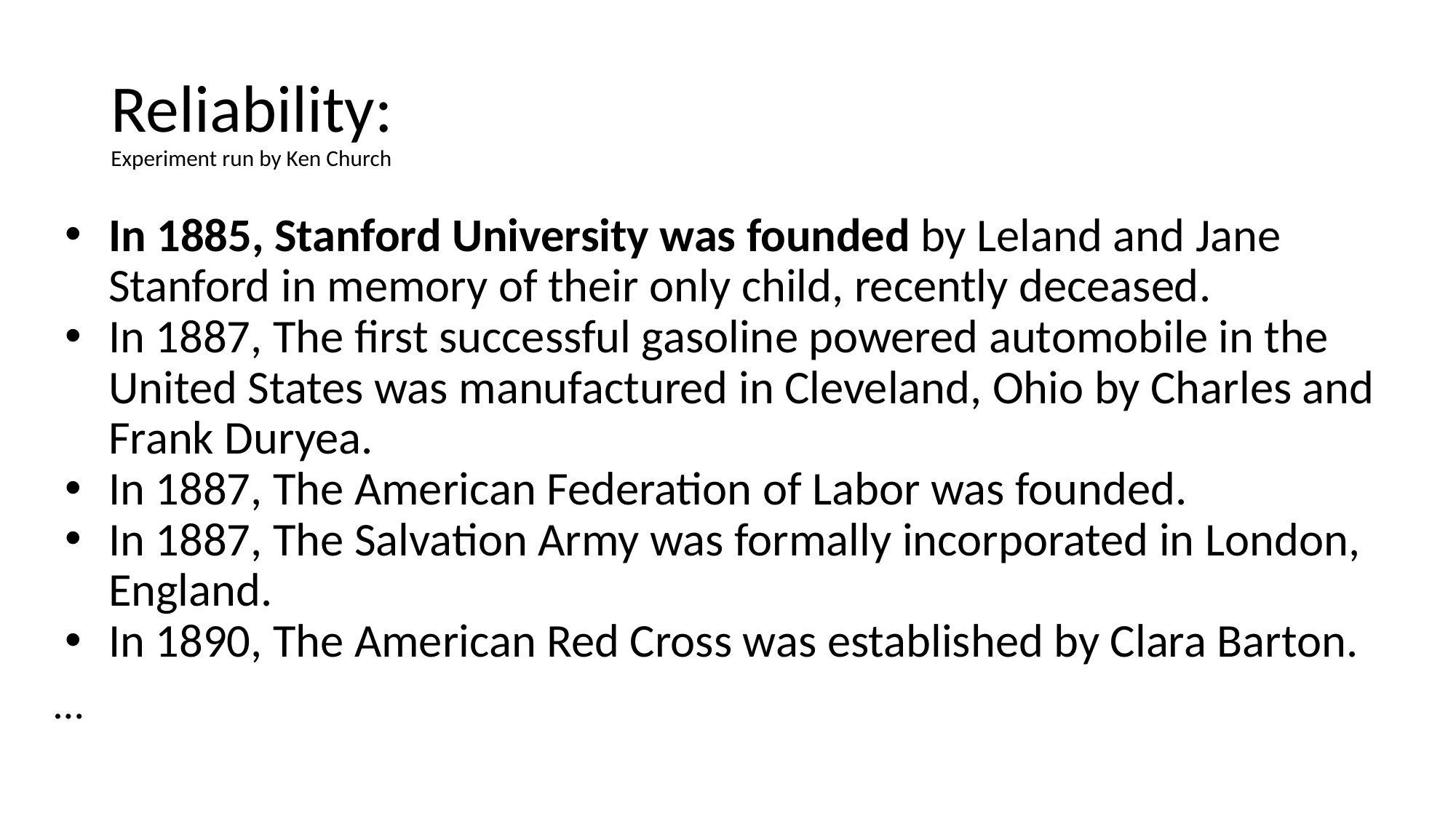

# Reliability:
Experiment run by Ken Church
In 1885, Stanford University was founded by Leland and Jane Stanford in memory of their only child, recently deceased.
In 1887, The first successful gasoline powered automobile in the United States was manufactured in Cleveland, Ohio by Charles and Frank Duryea.
In 1887, The American Federation of Labor was founded.
In 1887, The Salvation Army was formally incorporated in London, England.
In 1890, The American Red Cross was established by Clara Barton.
…